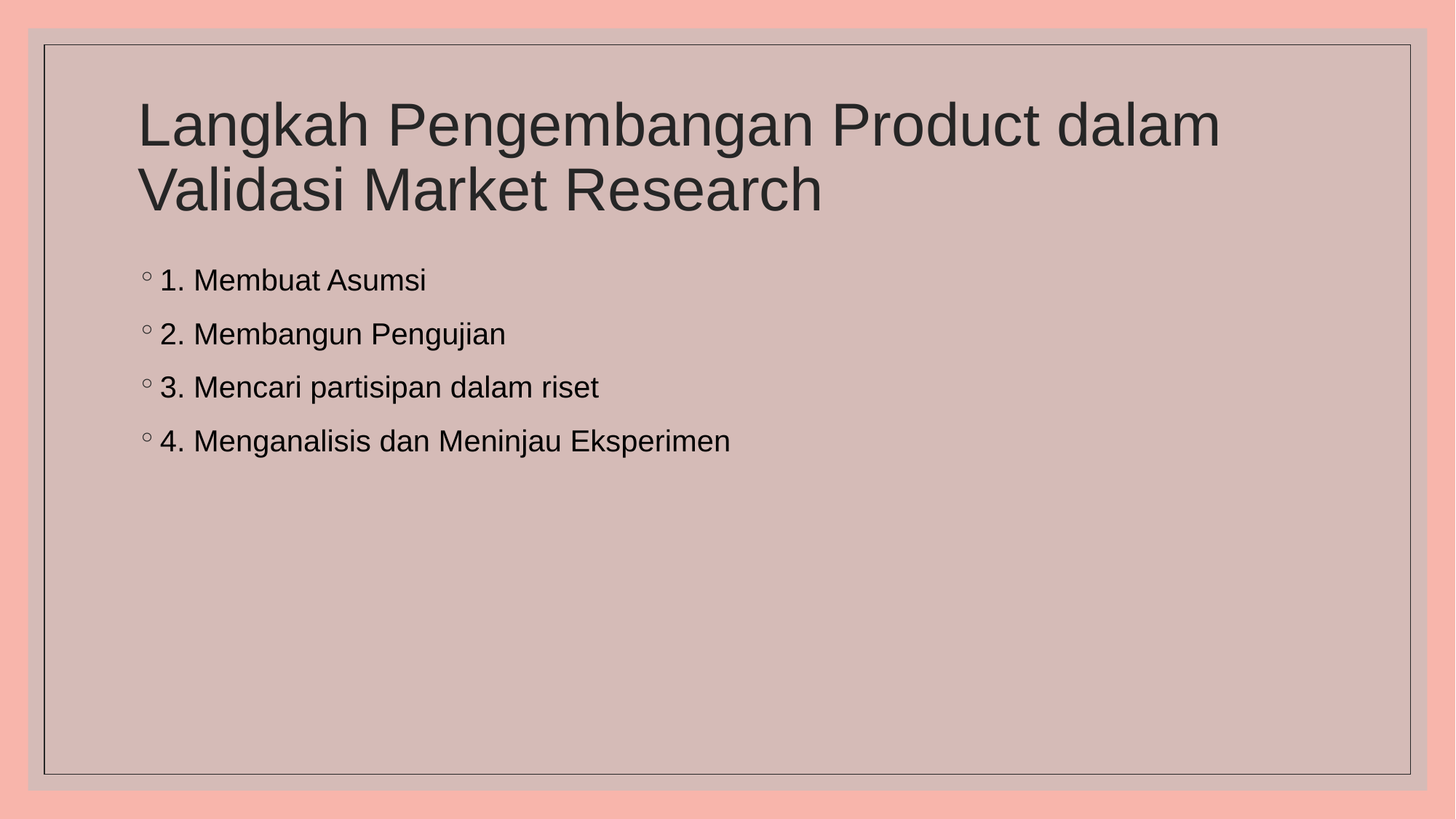

# Langkah Pengembangan Product dalam Validasi Market Research
1. Membuat Asumsi
2. Membangun Pengujian
3. Mencari partisipan dalam riset
4. Menganalisis dan Meninjau Eksperimen